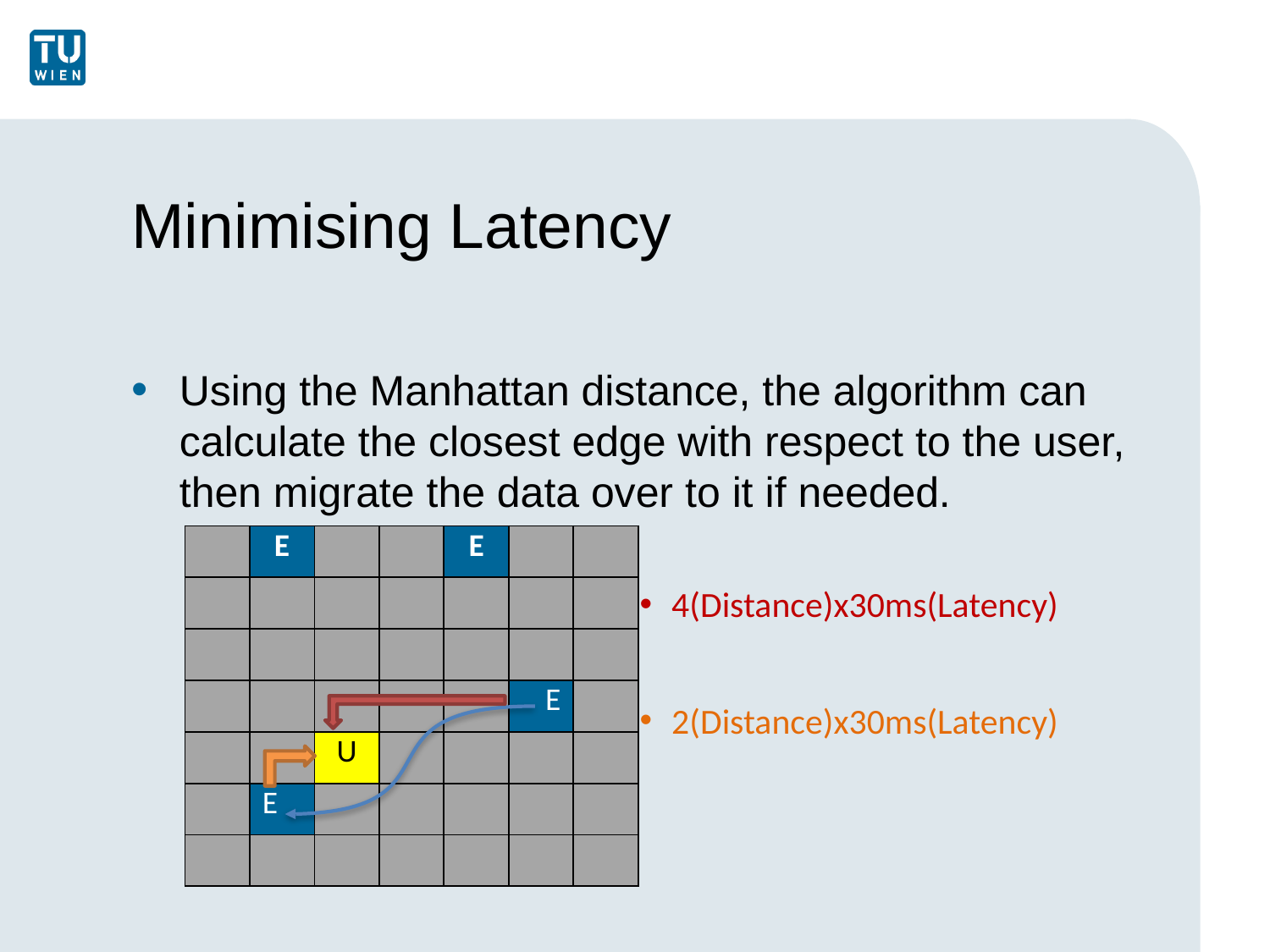

# Minimising Latency
Using the Manhattan distance, the algorithm can calculate the closest edge with respect to the user, then migrate the data over to it if needed.

4(Distance)x30ms(Latency)

2(Distance)x30ms(Latency)
|  | E |  |  | E |  |  |
| --- | --- | --- | --- | --- | --- | --- |
|  |  |  |  |  |  |  |
|  |  |  |  |  |  |  |
|  |  |  |  |  | E |  |
|  |  | U |  |  |  |  |
|  | E |  |  |  |  |  |
|  |  |  |  |  |  |  |